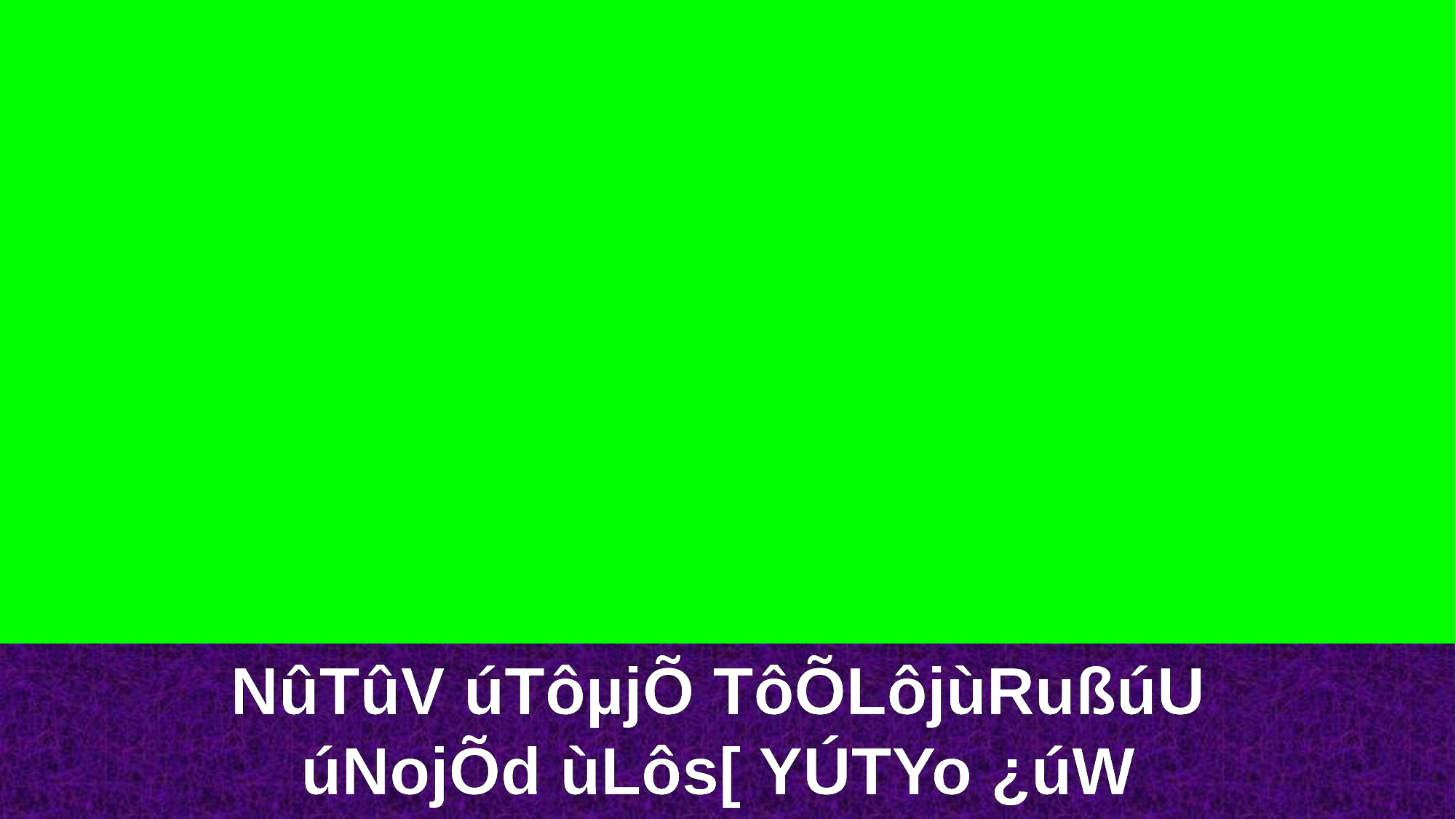

NûTûV úTôµjÕ TôÕLôjùRußúU
úNojÕd ùLôs[ YÚTYo ¿úW